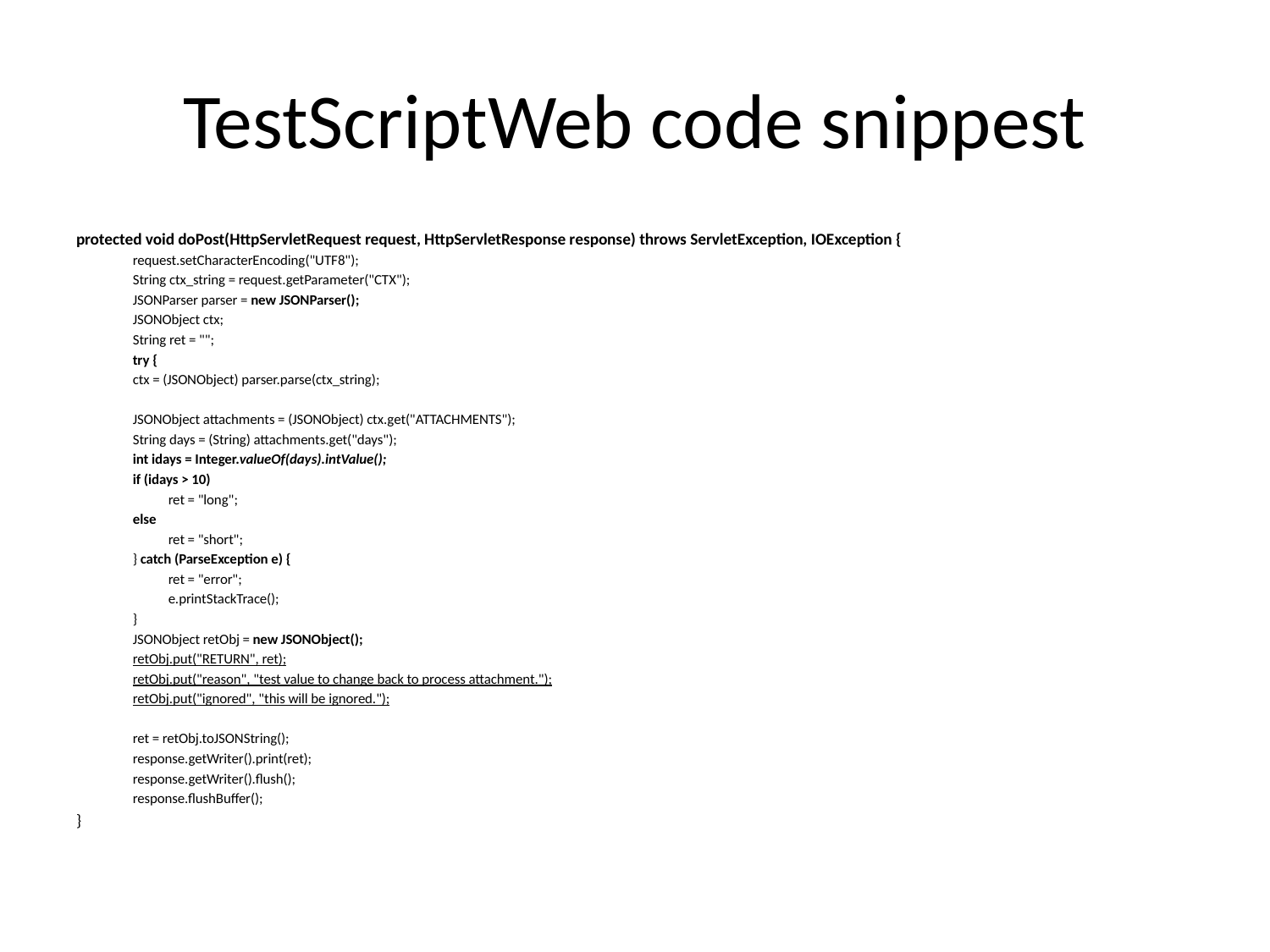

# TestScriptWeb code snippest
protected void doPost(HttpServletRequest request, HttpServletResponse response) throws ServletException, IOException {
request.setCharacterEncoding("UTF8");
String ctx_string = request.getParameter("CTX");
JSONParser parser = new JSONParser();
JSONObject ctx;
String ret = "";
try {
ctx = (JSONObject) parser.parse(ctx_string);

JSONObject attachments = (JSONObject) ctx.get("ATTACHMENTS");
String days = (String) attachments.get("days");
int idays = Integer.valueOf(days).intValue();
if (idays > 10)
	ret = "long";
else
	ret = "short";
} catch (ParseException e) {
	ret = "error";
	e.printStackTrace();
}
JSONObject retObj = new JSONObject();
retObj.put("RETURN", ret);
retObj.put("reason", "test value to change back to process attachment.");
retObj.put("ignored", "this will be ignored.");

ret = retObj.toJSONString();
response.getWriter().print(ret);
response.getWriter().flush();
response.flushBuffer();
}